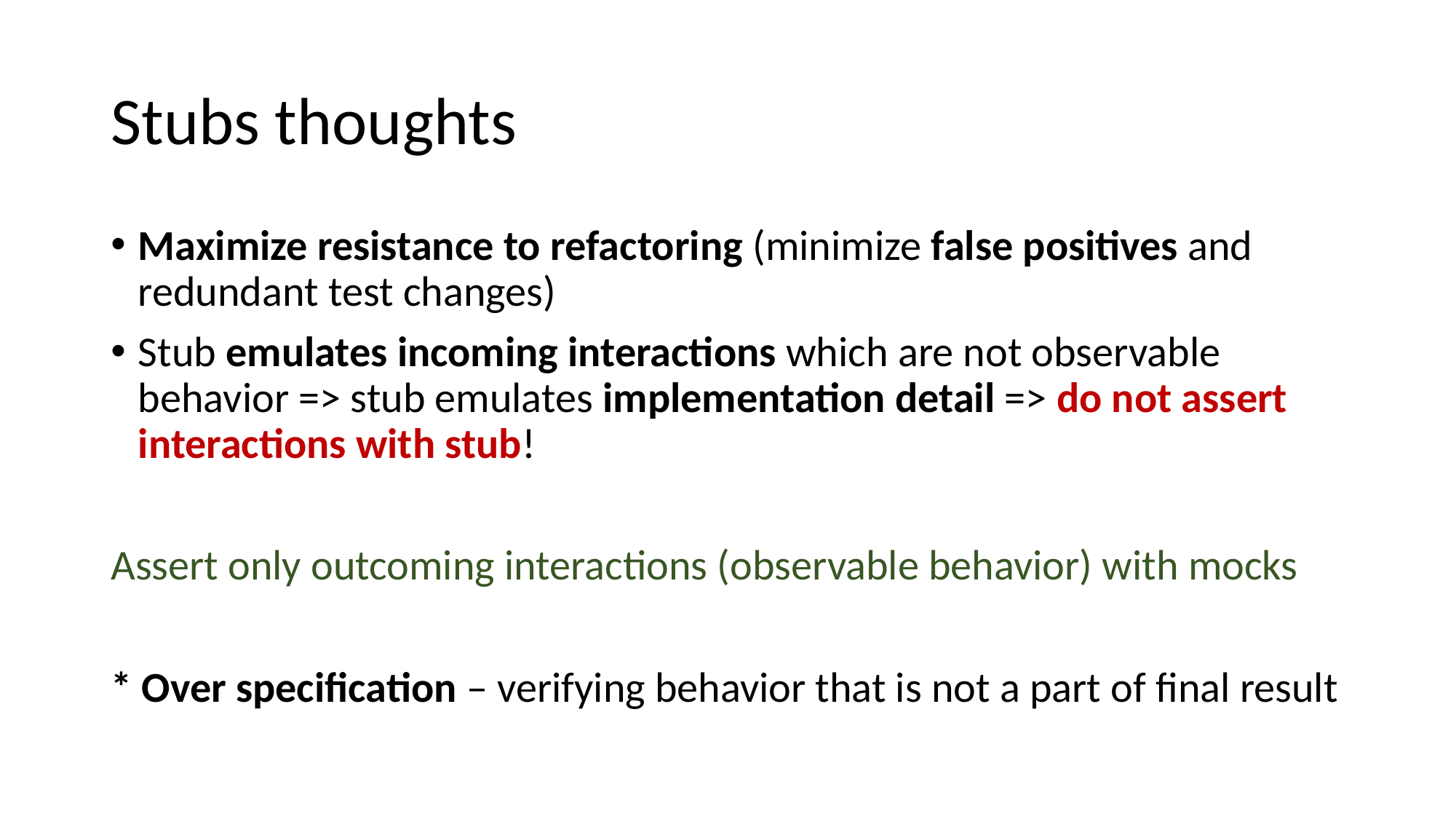

# Stubs thoughts
Maximize resistance to refactoring (minimize false positives and redundant test changes)
Stub emulates incoming interactions which are not observable behavior => stub emulates implementation detail => do not assert interactions with stub!

Assert only outcoming interactions (observable behavior) with mocks

* Over specification – verifying behavior that is not a part of final result